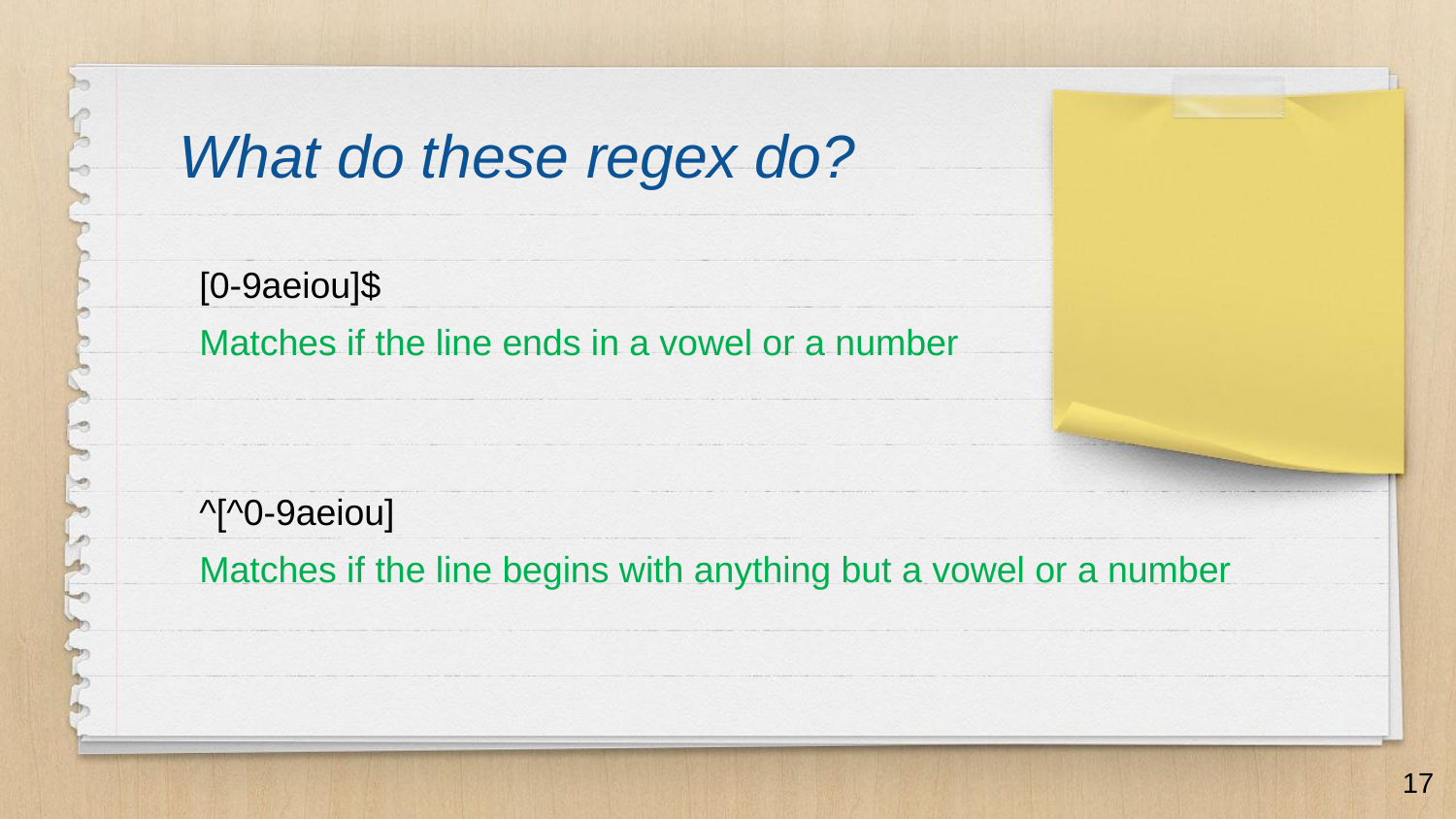

What do these regex do?
[0-9aeiou]$
Matches if the line ends in a vowel or a number

^[^0-9aeiou]
Matches if the line begins with anything but a vowel or a number

17